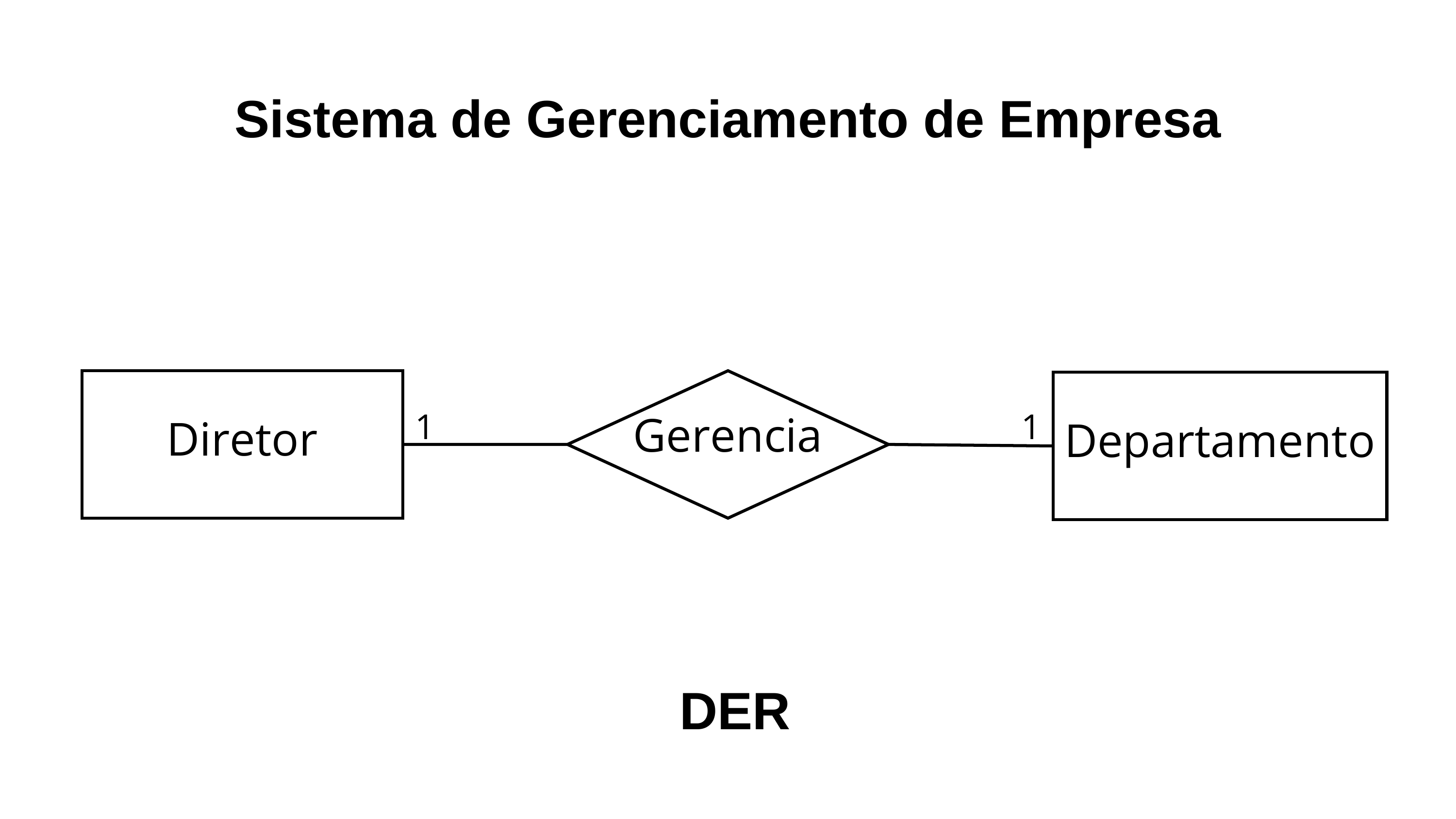

Sistema de Gerenciamento de Empresa

Diretor

Gerencia

Departamento
1
1

DER